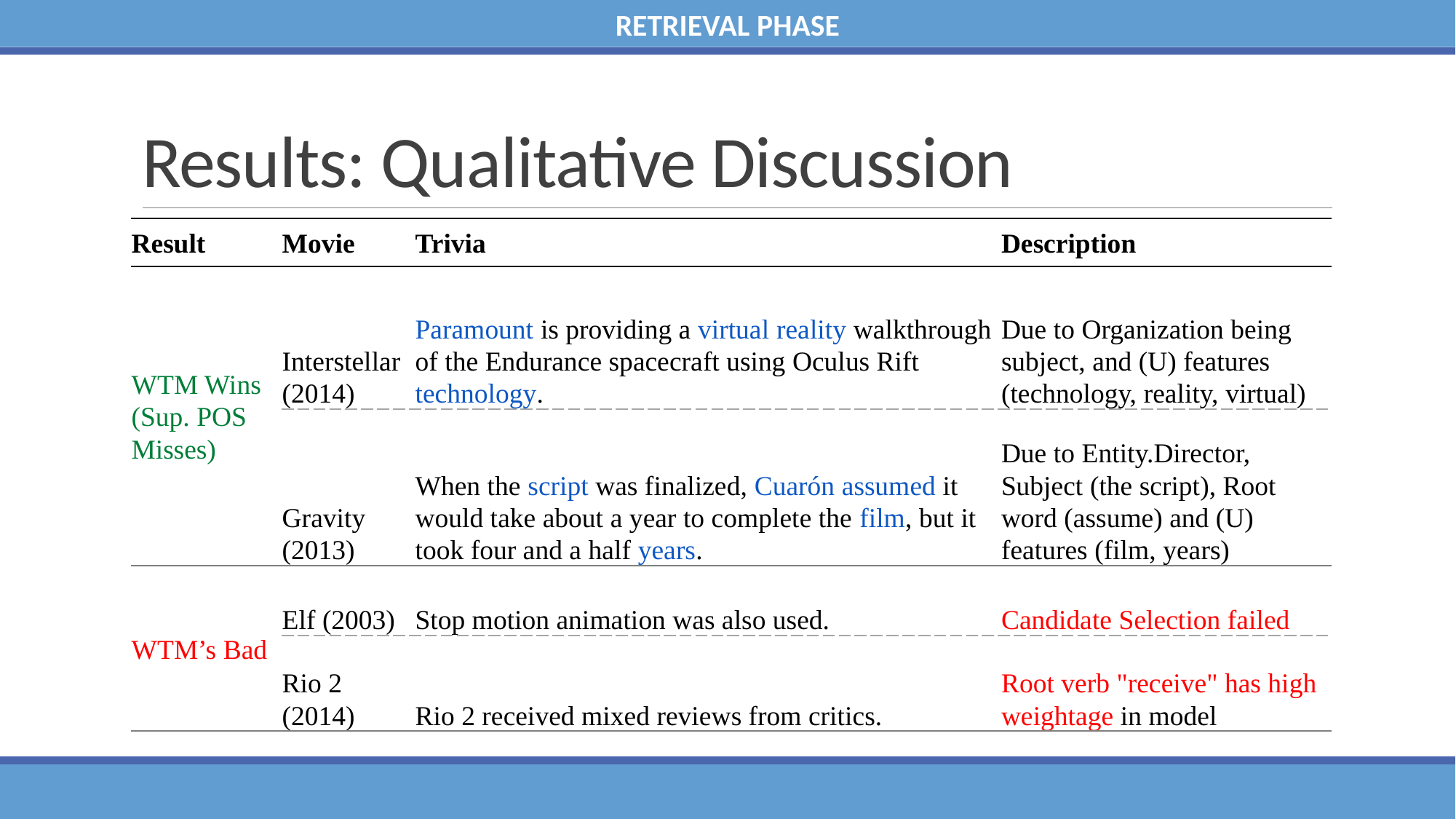

RETRIEVAL PHASE
# Results: Qualitative Discussion
| Result | Movie | Trivia | Description |
| --- | --- | --- | --- |
| WTM Wins (Sup. POS Misses) | Interstellar (2014) | Paramount is providing a virtual reality walkthrough of the Endurance spacecraft using Oculus Rift technology. | Due to Organization being subject, and (U) features (technology, reality, virtual) |
|  | Gravity (2013) | When the script was finalized, Cuarón assumed it would take about a year to complete the film, but it took four and a half years. | Due to Entity.Director, Subject (the script), Root word (assume) and (U) features (film, years) |
| WTM’s Bad | Elf (2003) | Stop motion animation was also used. | Candidate Selection failed |
|  | Rio 2 (2014) | Rio 2 received mixed reviews from critics. | Root verb "receive" has high weightage in model |